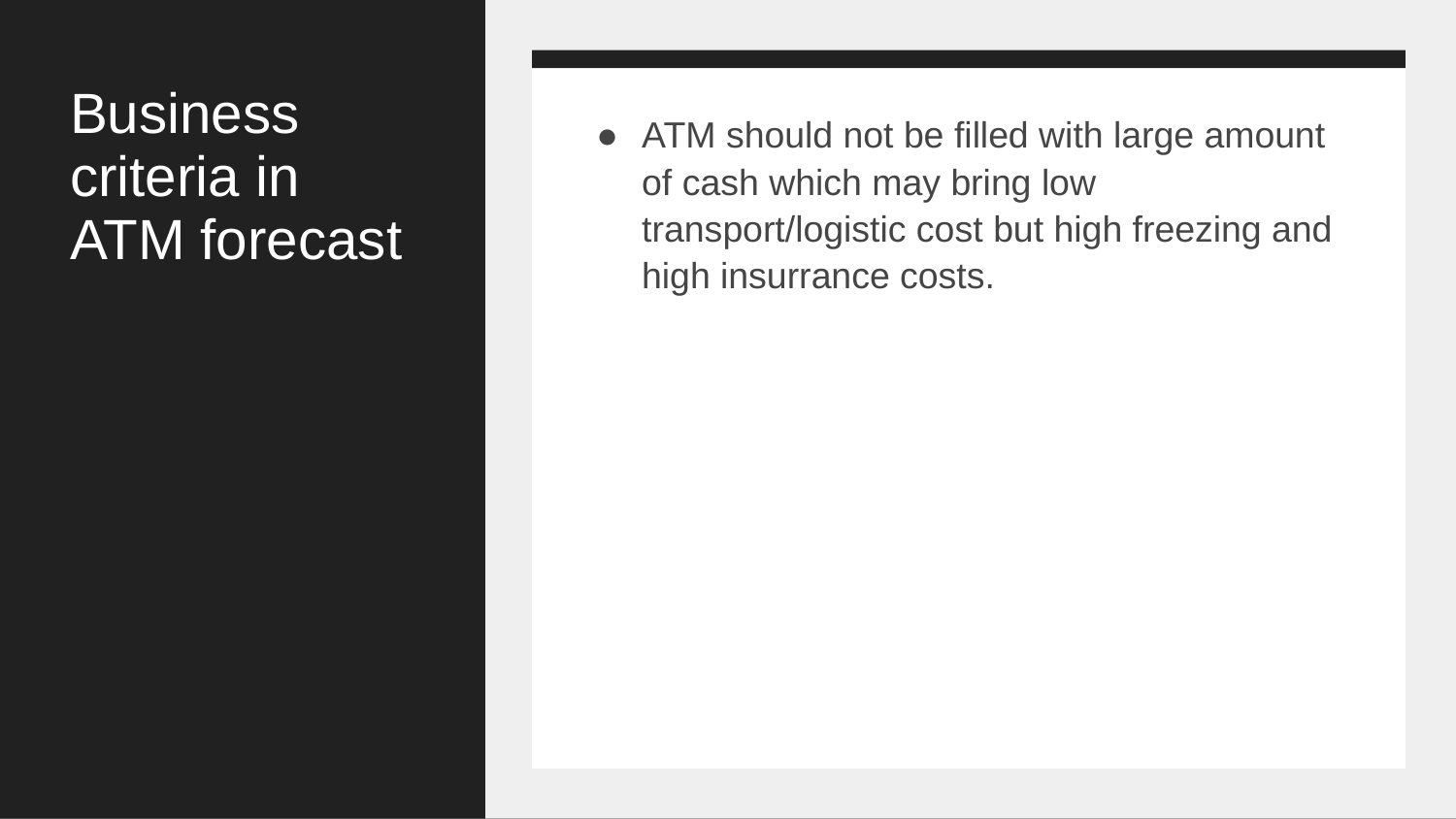

# Business criteria in ATM forecast
ATM should not be filled with large amount of cash which may bring low transport/logistic cost but high freezing and high insurrance costs.